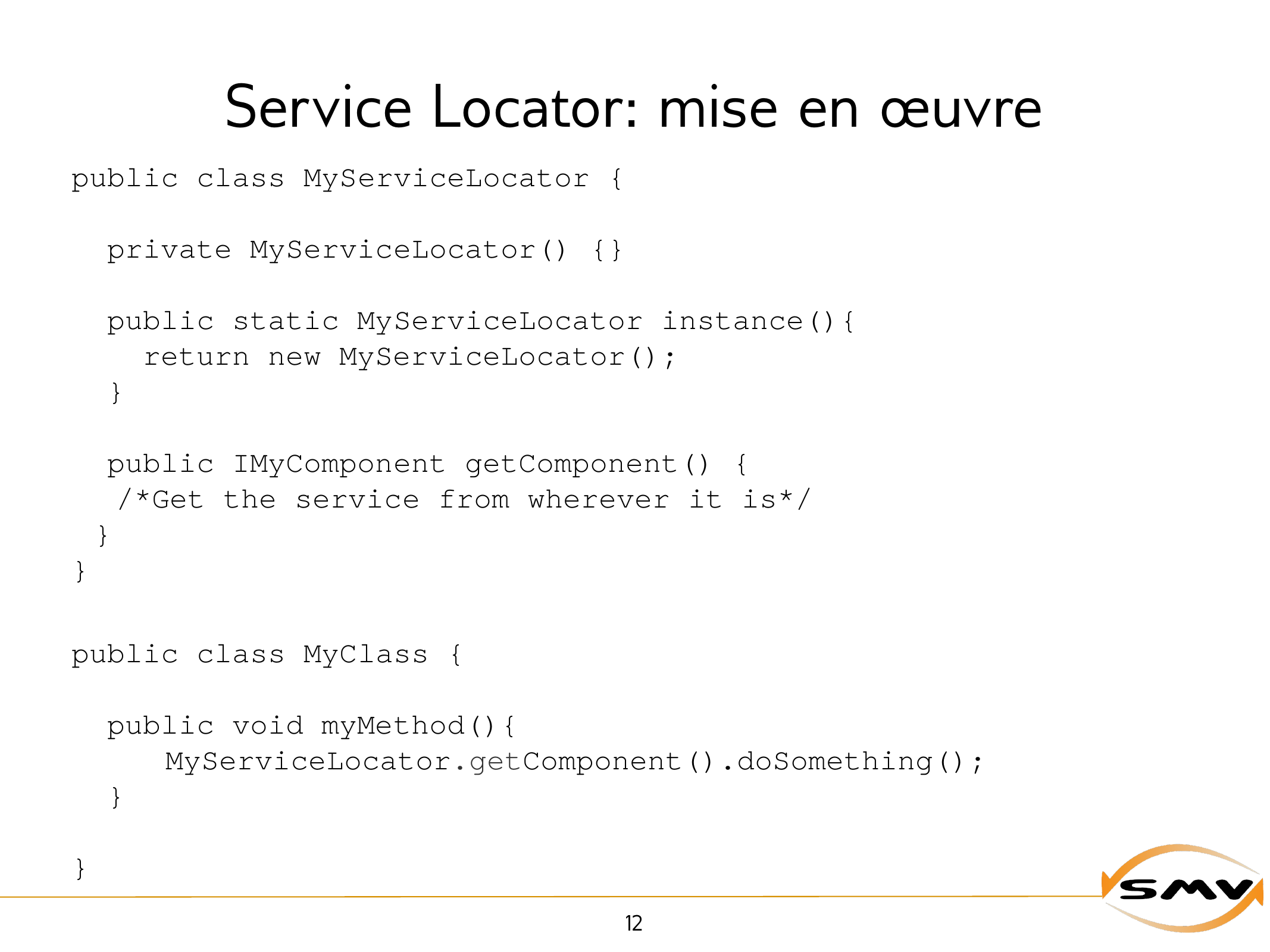

# Service Locator: mise en oeuvre
public class MyServiceLocator {

  private MyServiceLocator() {}

  public static MyServiceLocator instance(){
    return new MyServiceLocator();
  }

  public IMyComponent getComponent() {
/*Get the service from wherever it is*/
}
}
public class MyClass {

  public void myMethod(){
    MyServiceLocator.getComponent().doSomething();
  }

}
12